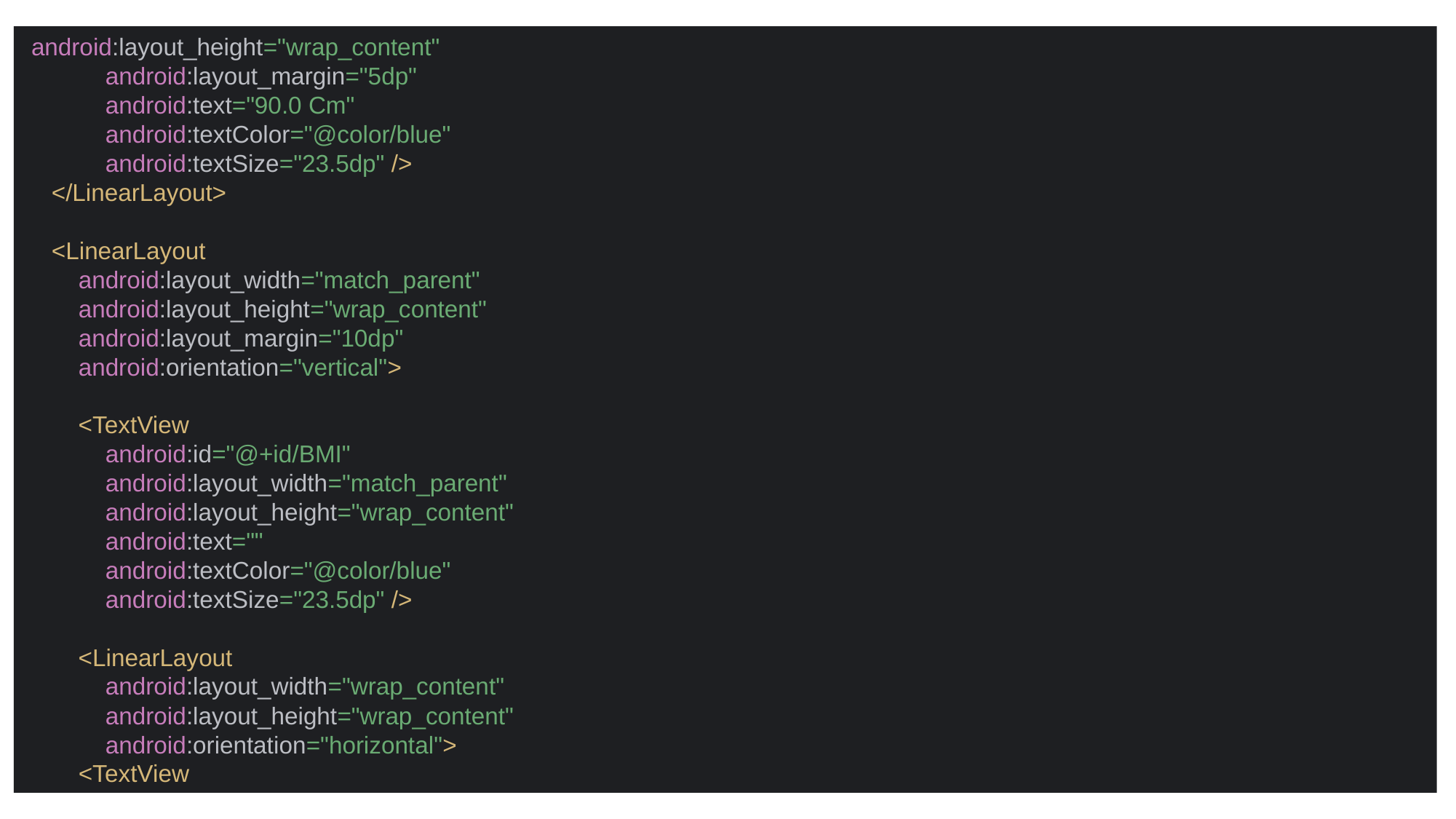

android:layout_height="wrap_content"
            android:layout_margin="5dp"
            android:text="90.0 Cm"
            android:textColor="@color/blue"
            android:textSize="23.5dp" />
    </LinearLayout>
    <LinearLayout
        android:layout_width="match_parent"
        android:layout_height="wrap_content"
        android:layout_margin="10dp"
        android:orientation="vertical">
        <TextView
            android:id="@+id/BMI"
            android:layout_width="match_parent"
            android:layout_height="wrap_content"
            android:text=""
            android:textColor="@color/blue"
            android:textSize="23.5dp" />
        <LinearLayout
            android:layout_width="wrap_content"
            android:layout_height="wrap_content"
            android:orientation="horizontal">
        <TextView